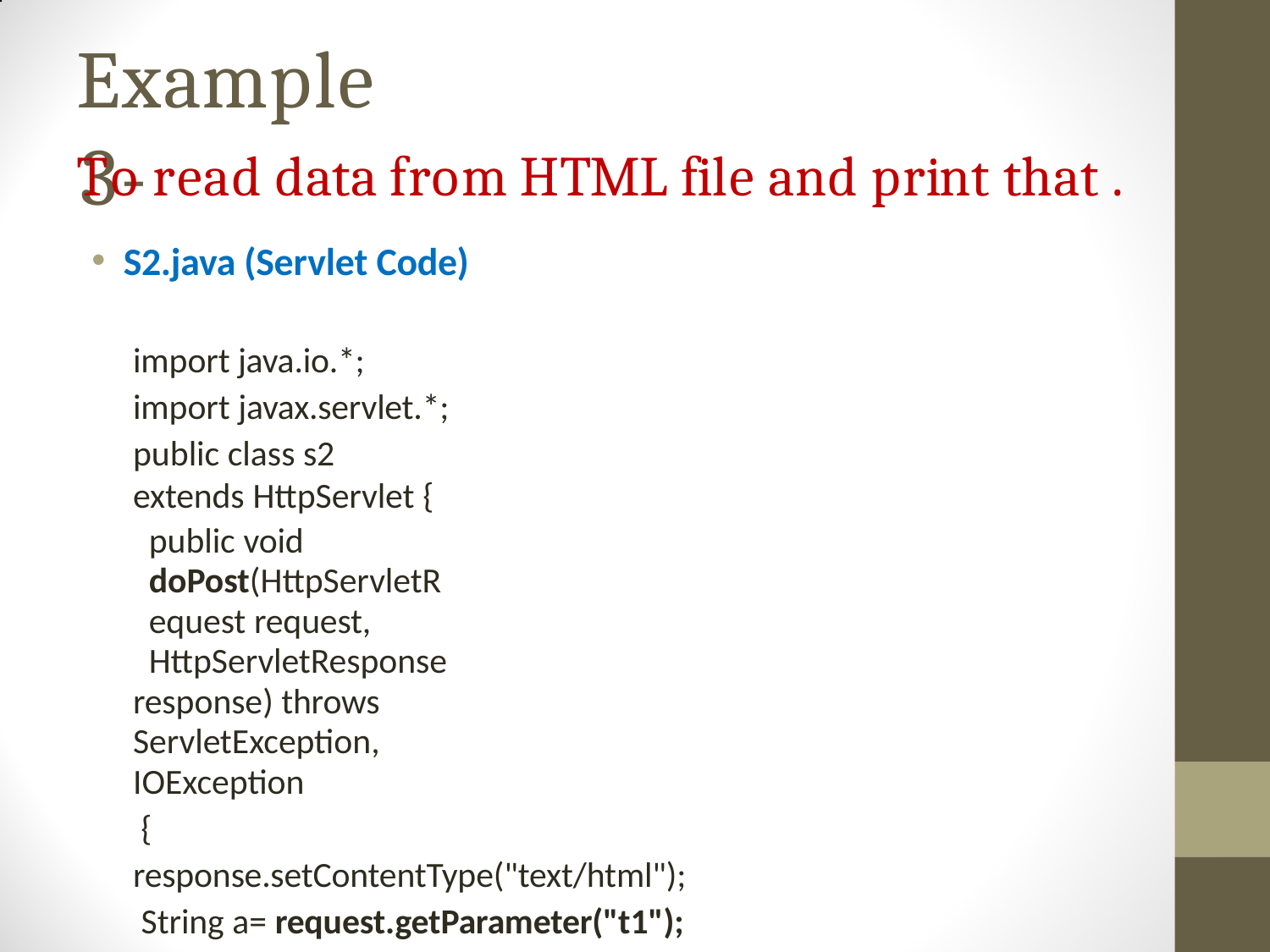

# Example 3-
To read data from HTML file and print that .
S2.java (Servlet Code)

import java.io.*;  import javax.servlet.*;
public class s2 extends HttpServlet {
public void doPost(HttpServletRequest request, HttpServletResponse
response) throws ServletException, IOException
{
response.setContentType("text/html");  String a= request.getParameter("t1");  PrintWriter out= response.getWriter();  out.print("<br>Your Name is: "+a);
}
}